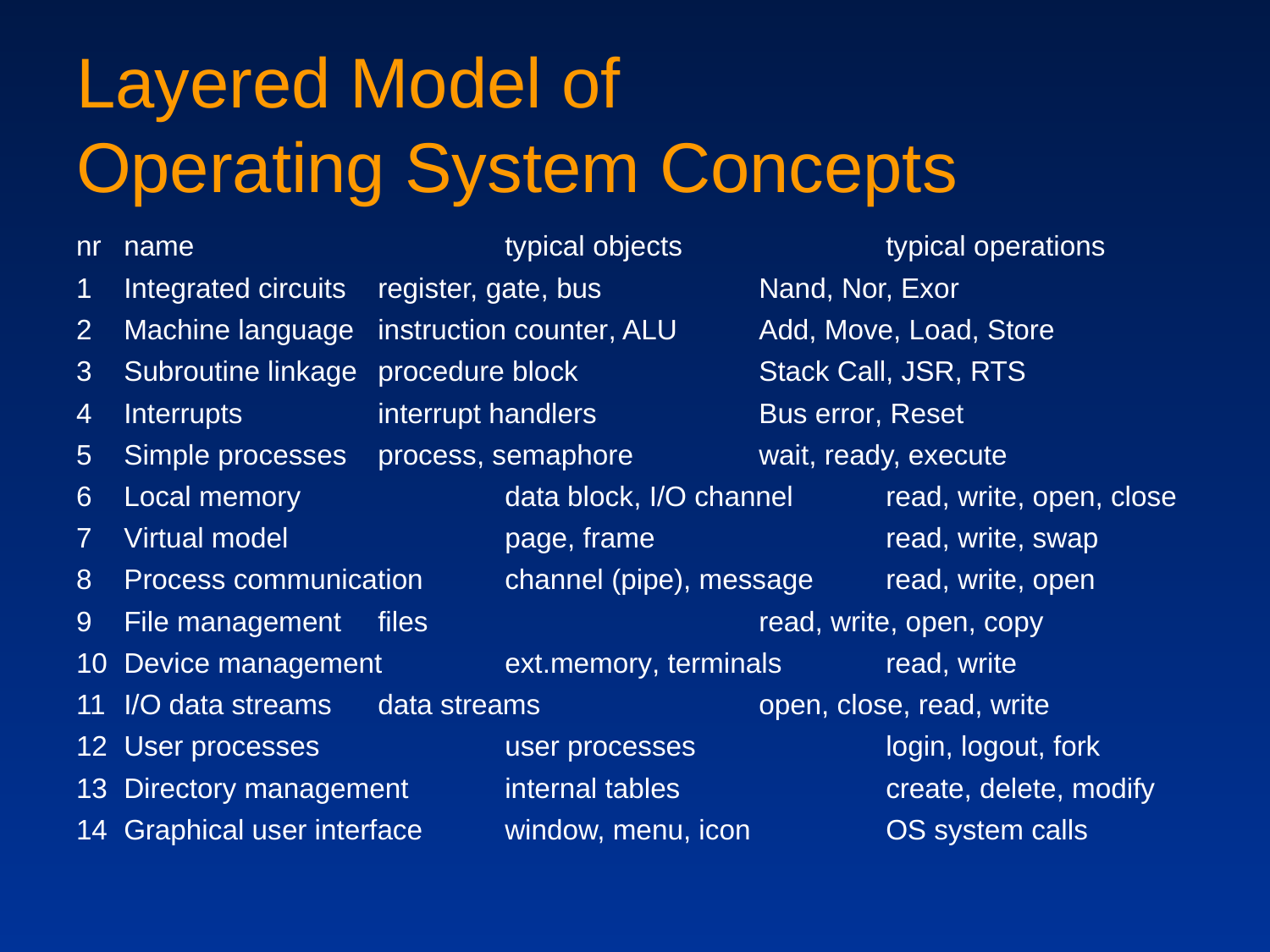

# Layered Model of Operating System Concepts
nr 	name 			typical objects 		typical operations
1 	Integrated circuits	register, gate, bus 		Nand, Nor, Exor
2	Machine language	instruction counter, ALU  	Add, Move, Load, Store
3 	Subroutine linkage	procedure block 		Stack Call, JSR, RTS
4 	Interrupts	 	interrupt handlers		Bus error, Reset
5	Simple processes 	process, semaphore	wait, ready, execute
6 	Local memory 		data block, I/O channel 	read, write, open, close
7 	Virtual model 		page, frame 		read, write, swap
8 	Process communication 	channel (pipe), message 	read, write, open
9 	File management 	files			read, write, open, copy
10 	Device management	ext.memory, terminals 	read, write
11 	I/O data streams 	data streams		open, close, read, write
12 	User processes		user processes		login, logout, fork
13 	Directory management	internal tables		create, delete, modify
14 	Graphical user interface	window, menu, icon 	OS system calls